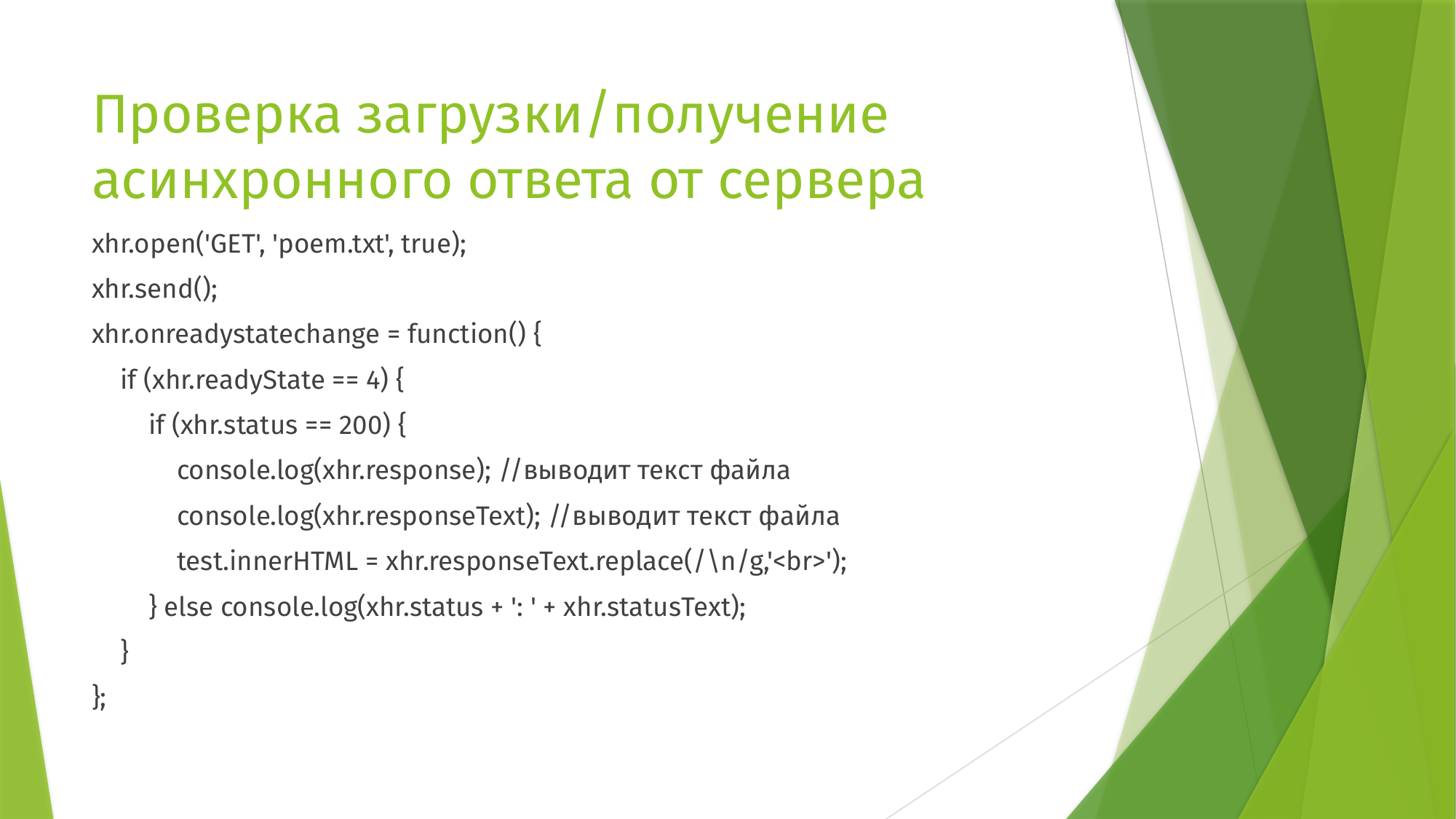

# Проверка загрузки/получение асинхронного ответа от сервера
xhr.open('GET', 'poem.txt', true);
xhr.send();
xhr.onreadystatechange = function() {
    if (xhr.readyState == 4) {
        if (xhr.status == 200) {
            console.log(xhr.response); //выводит текст файла
            console.log(xhr.responseText); //выводит текст файла
            test.innerHTML = xhr.responseText.replace(/\n/g,'<br>');
        } else console.log(xhr.status + ': ' + xhr.statusText);
    }
};